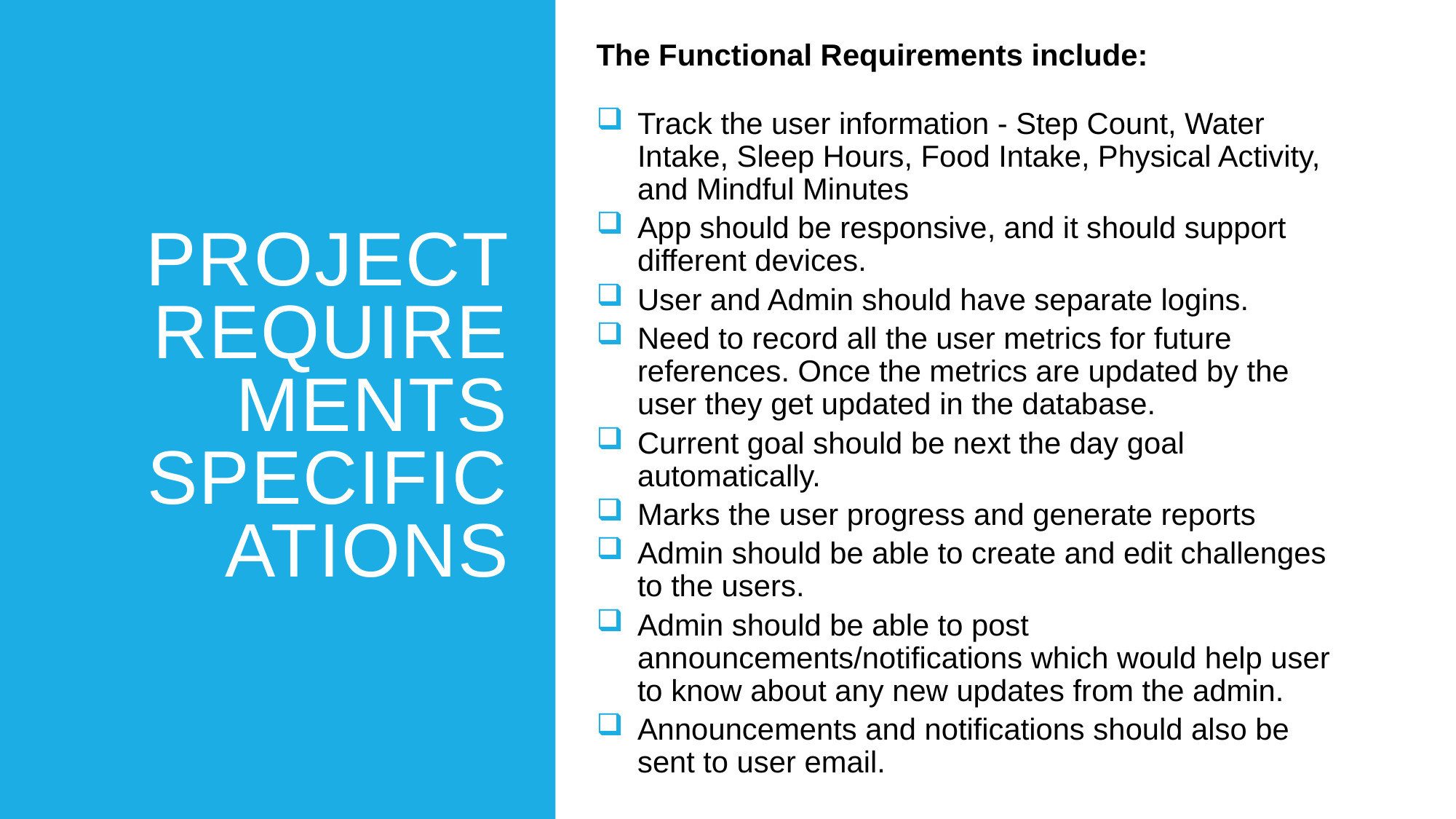

# Project Requirements Specifications
The Functional Requirements include:

Track the user information - Step Count, Water Intake, Sleep Hours, Food Intake, Physical Activity, and Mindful Minutes
App should be responsive, and it should support different devices.
User and Admin should have separate logins.
Need to record all the user metrics for future references. Once the metrics are updated by the user they get updated in the database.
Current goal should be next the day goal automatically.
Marks the user progress and generate reports
Admin should be able to create and edit challenges to the users.
Admin should be able to post announcements/notifications which would help user to know about any new updates from the admin.
Announcements and notifications should also be sent to user email.